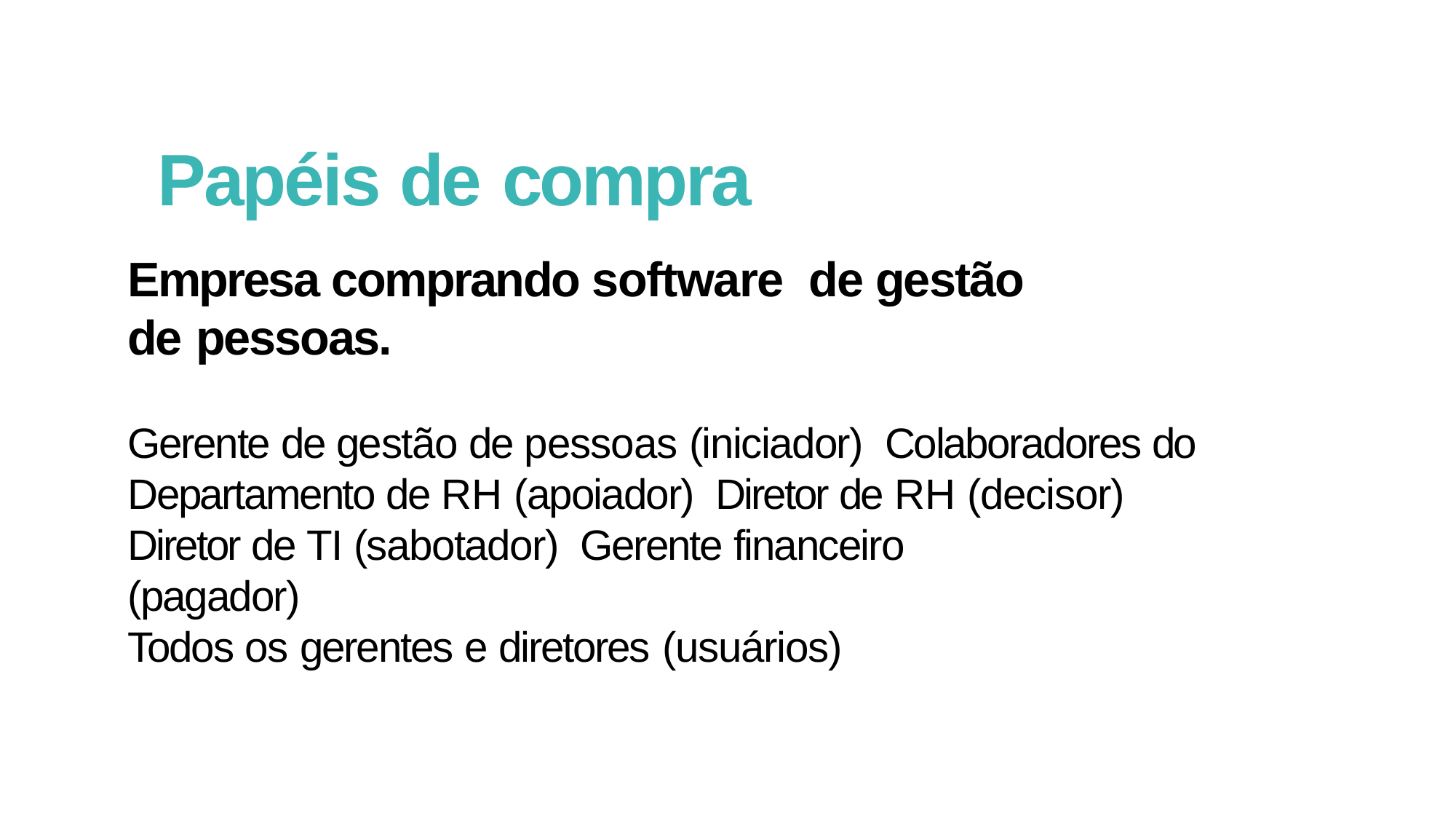

# Papéis de compra
Empresa comprando software  de gestão de pessoas.
Gerente de gestão de pessoas (iniciador)  Colaboradores do Departamento de RH (apoiador)  Diretor de RH (decisor)
Diretor de TI (sabotador)  Gerente financeiro (pagador)
Todos os gerentes e diretores (usuários)